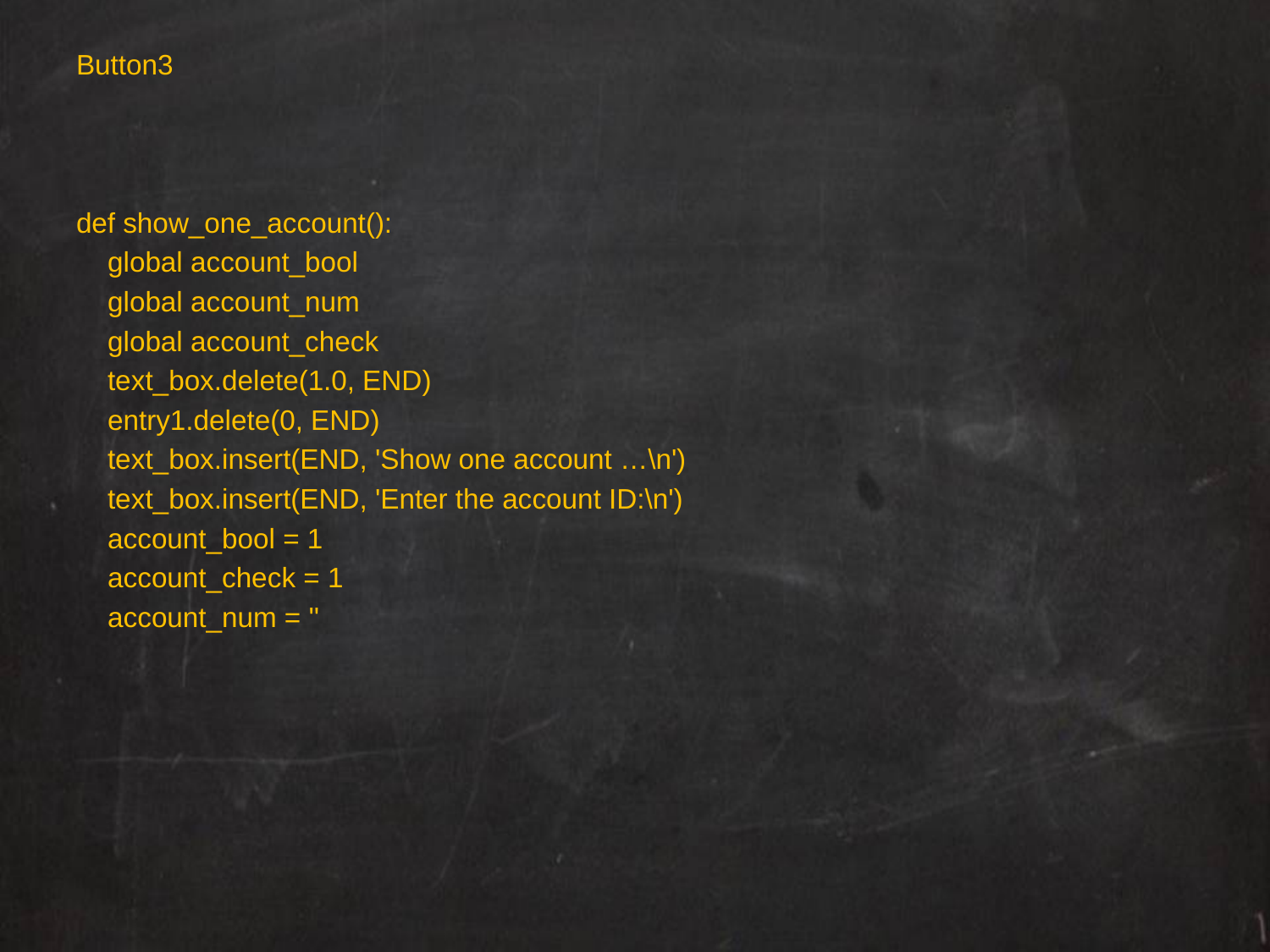

Button3

def show_one_account():
    global account_bool
    global account_num
    global account_check
    text_box.delete(1.0, END)
    entry1.delete(0, END)
    text_box.insert(END, 'Show one account …\n')
    text_box.insert(END, 'Enter the account ID:\n')
    account_bool = 1
    account_check = 1
    account_num = ''